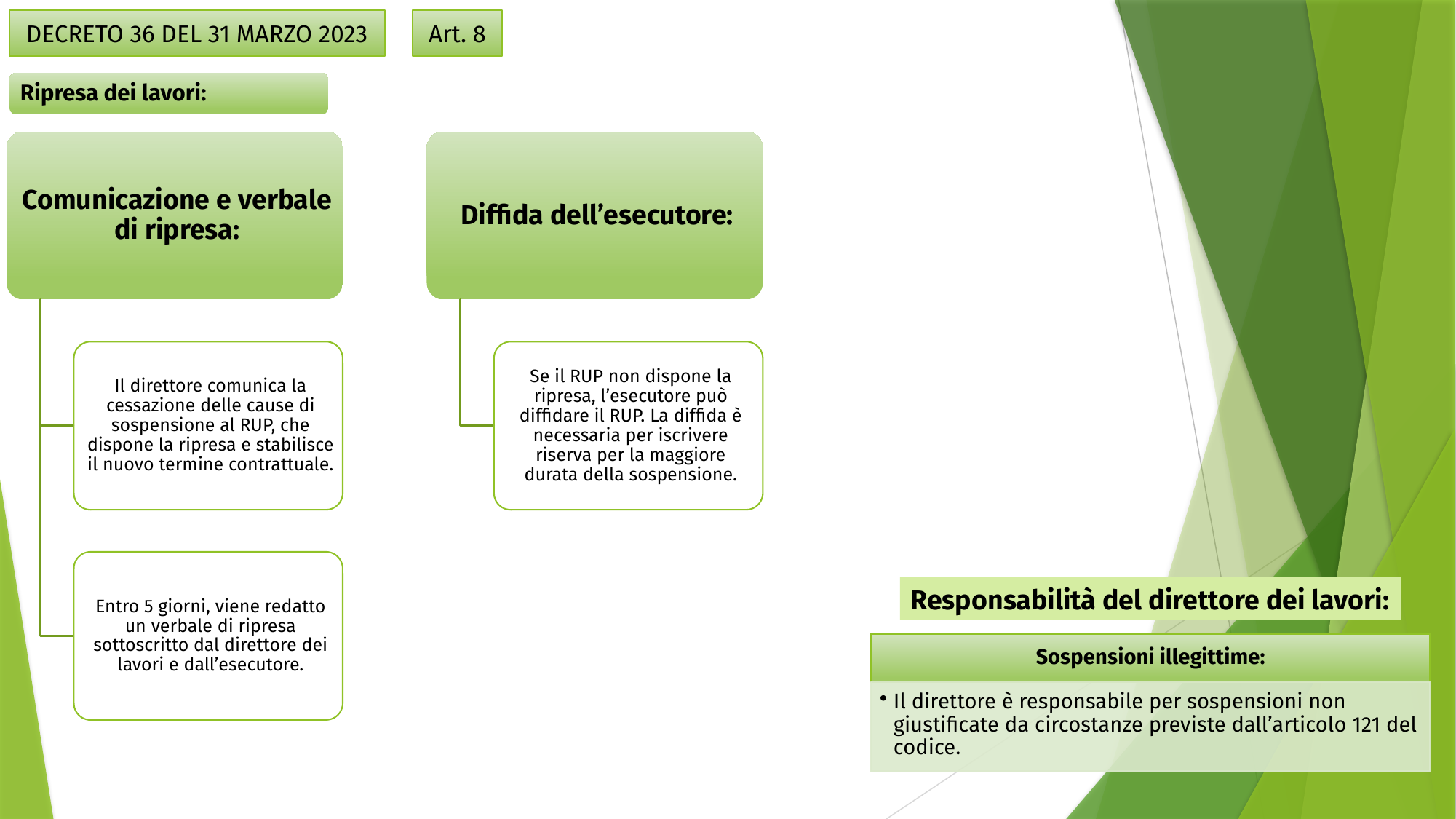

Art. 8
DECRETO 36 DEL 31 MARZO 2023
Ripresa dei lavori:
Comunicazione e verbale di ripresa:
Il direttore comunica la cessazione delle cause di sospensione al RUP, che dispone la ripresa e stabilisce il nuovo termine contrattuale.
Entro 5 giorni, viene redatto un verbale di ripresa sottoscritto dal direttore dei lavori e dall’esecutore.
Diffida dell’esecutore:
Se il RUP non dispone la ripresa, l’esecutore può diffidare il RUP. La diffida è necessaria per iscrivere riserva per la maggiore durata della sospensione.
Responsabilità del direttore dei lavori:
Sospensioni illegittime:
Il direttore è responsabile per sospensioni non giustificate da circostanze previste dall’articolo 121 del codice.